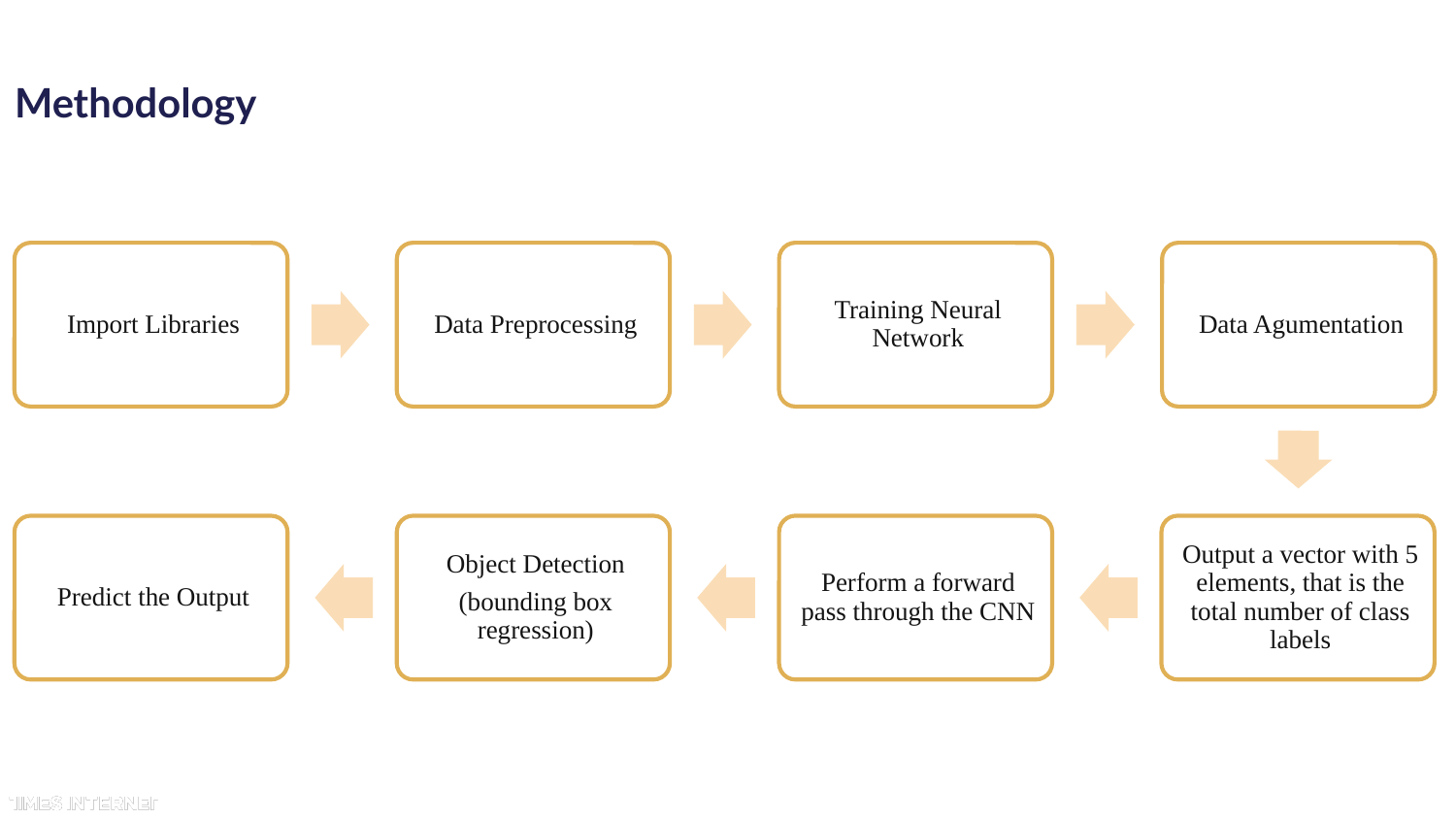

# Methodology
Import Libraries

Data Preprocessing

Training Neural Network

Data Agumentation

Output a vector with 5 elements, that is the total number of class labels

Perform a forward pass through the CNN

Object Detection
(bounding box regression)

Predict the Output